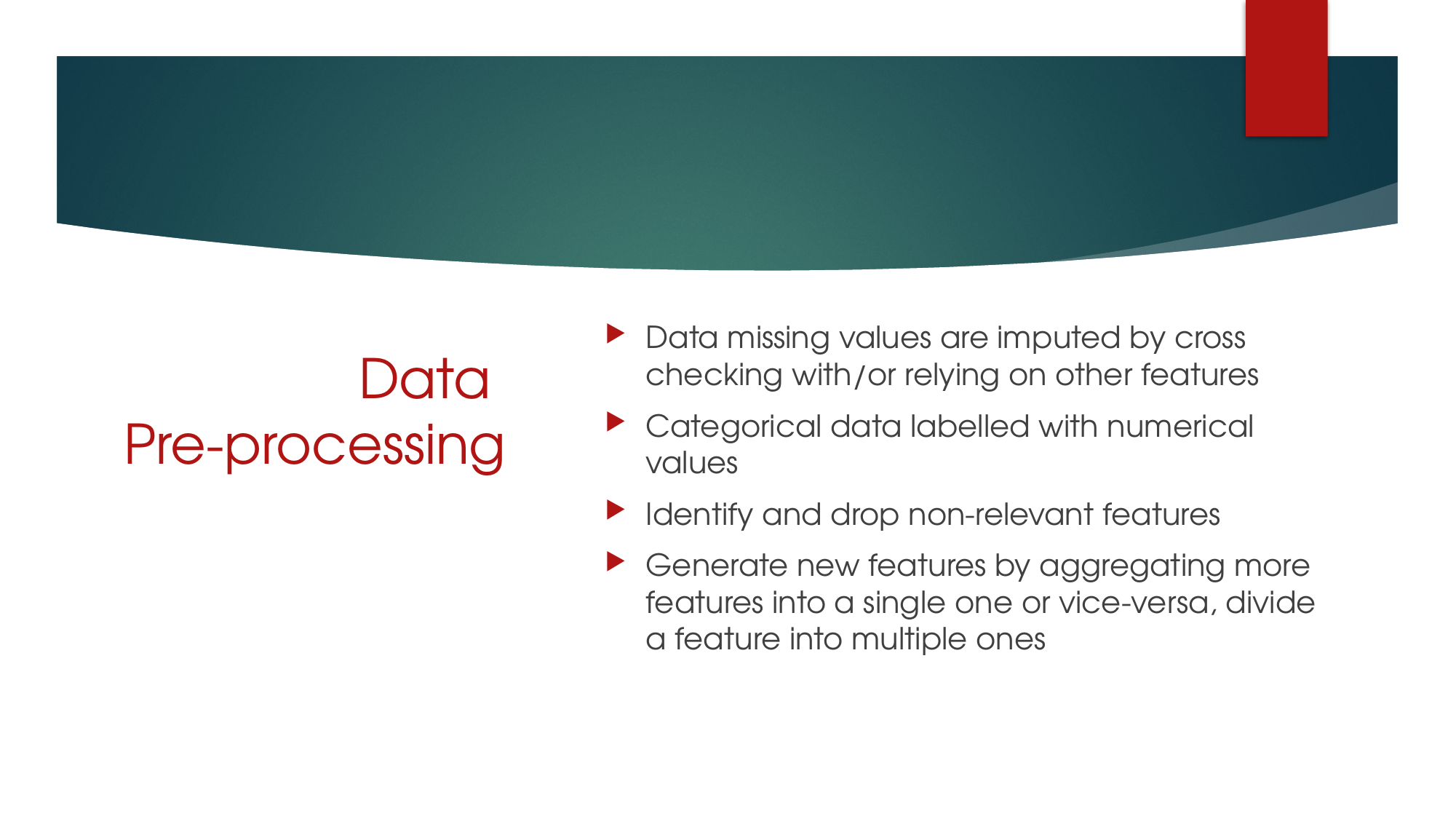

# Data Pre-processing

Data missing values are imputed by cross checking with/or relying on other features
Categorical data labelled with numerical values
Identify and drop non-relevant features
Generate new features by aggregating more features into a single one or vice-versa, divide a feature into multiple ones